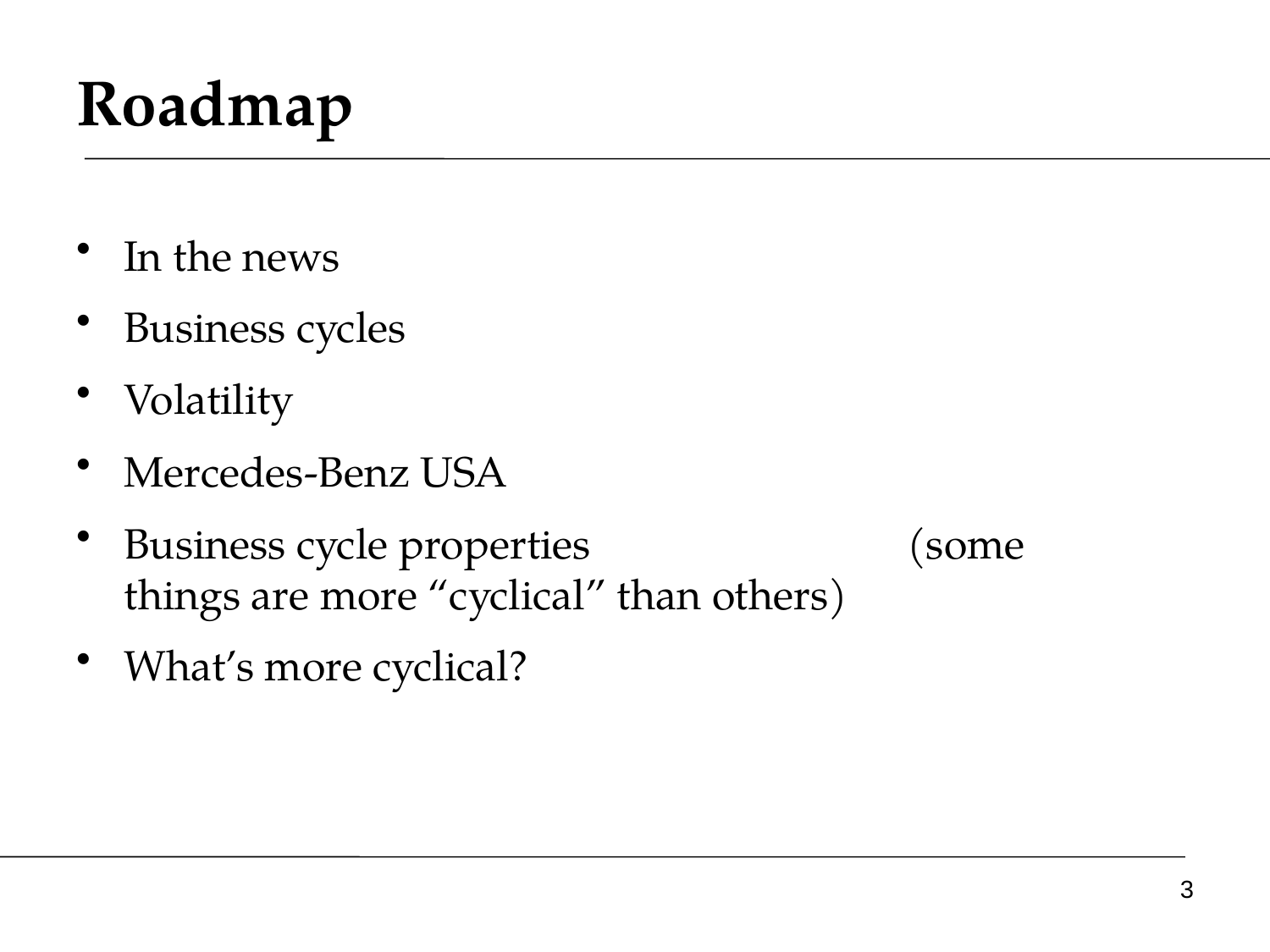

Roadmap
In the news
Business cycles
Volatility
Mercedes-Benz USA
Business cycle properties 			  (some things are more “cyclical” than others)
What’s more cyclical?
3